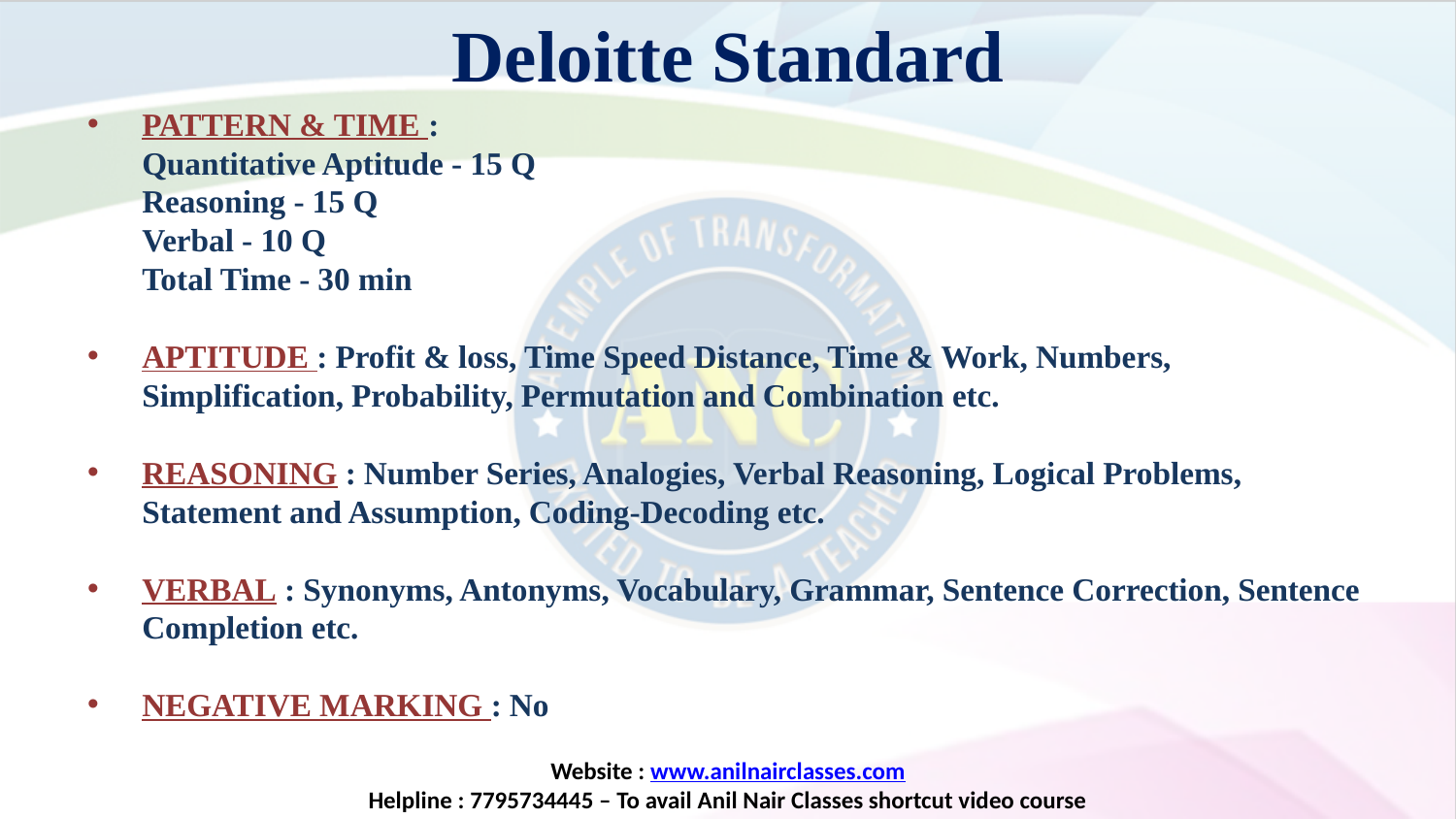

# Deloitte Standard

PATTERN & TIME :
	Quantitative Aptitude - 15 Q
Reasoning - 15 Q
Verbal - 10 Q
Total Time - 30 min

APTITUDE : Profit & loss, Time Speed Distance, Time & Work, Numbers, Simplification, Probability, Permutation and Combination etc.

REASONING : Number Series, Analogies, Verbal Reasoning, Logical Problems, Statement and Assumption, Coding-Decoding etc.

VERBAL : Synonyms, Antonyms, Vocabulary, Grammar, Sentence Correction, Sentence Completion etc.

NEGATIVE MARKING : No

Website : www.anilnairclasses.com
Helpline : 7795734445 – To avail Anil Nair Classes shortcut video course